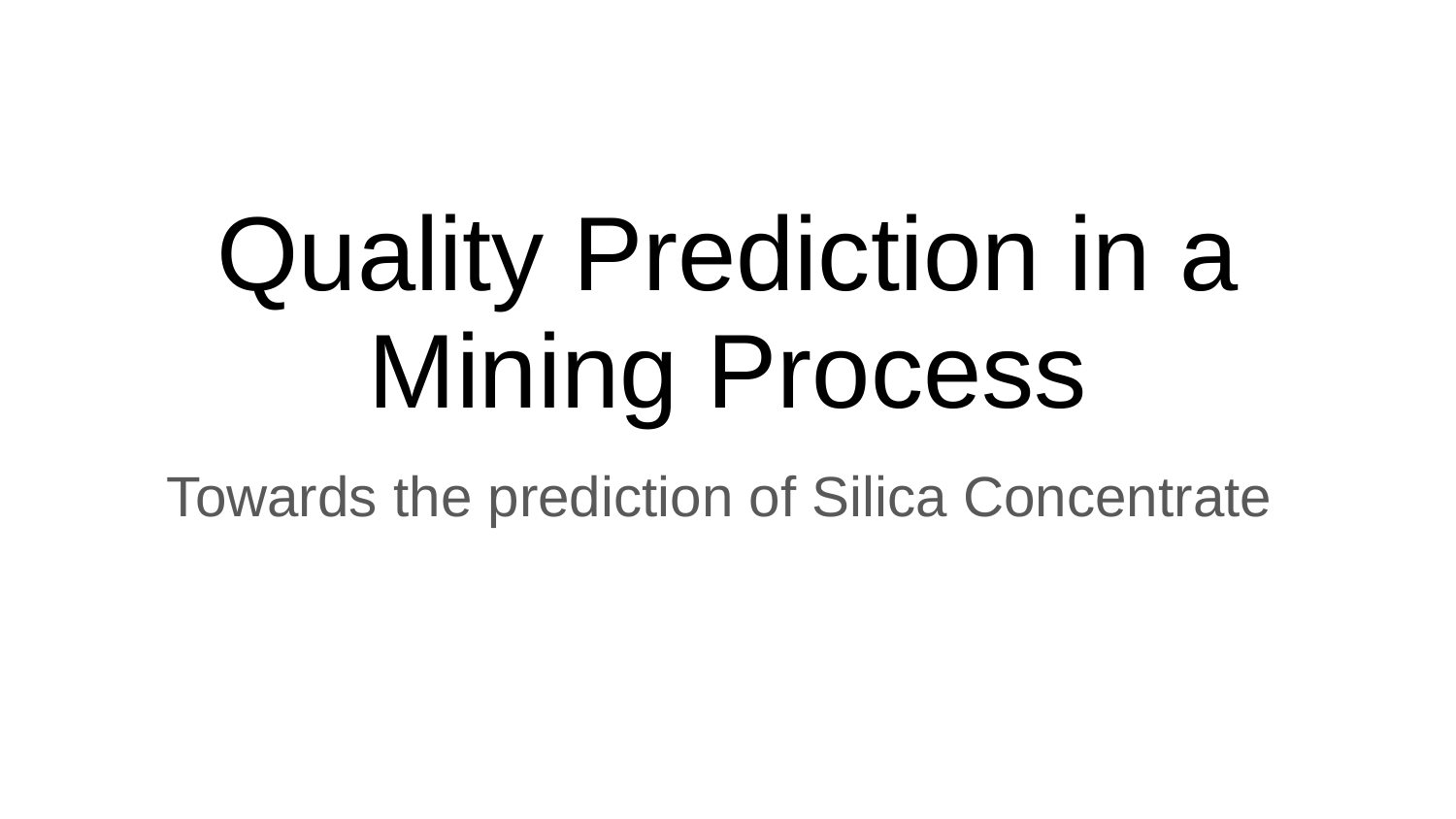

# Quality Prediction in a Mining Process
Towards the prediction of Silica Concentrate